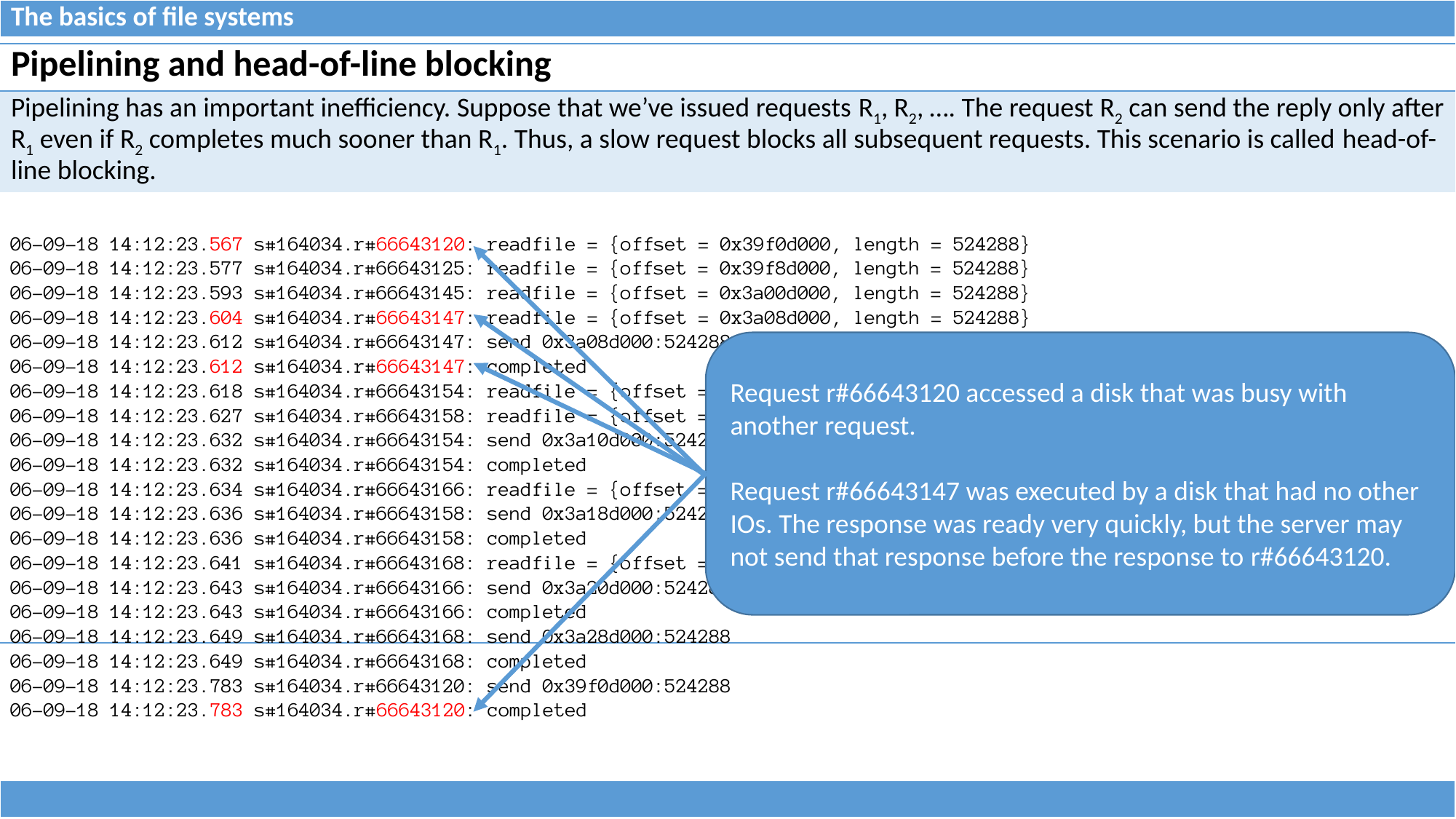

| The basics of file systems |
| --- |
| Pipelining and head-of-line blocking |
| --- |
| Pipelining has an important inefficiency. Suppose that we’ve issued requests R1, R2, …. The request R2 can send the reply only after R1 even if R2 completes much sooner than R1. Thus, a slow request blocks all subsequent requests. This scenario is called head-of-line blocking. |
|  |
06-09-18 14:12:23.567 s#164034.r#66643120: readfile = {offset = 0x39f0d000, length = 524288}
06-09-18 14:12:23.577 s#164034.r#66643125: readfile = {offset = 0x39f8d000, length = 524288}
06-09-18 14:12:23.593 s#164034.r#66643145: readfile = {offset = 0x3a00d000, length = 524288}
06-09-18 14:12:23.604 s#164034.r#66643147: readfile = {offset = 0x3a08d000, length = 524288}
06-09-18 14:12:23.612 s#164034.r#66643147: send 0x3a08d000:524288
06-09-18 14:12:23.612 s#164034.r#66643147: completed
06-09-18 14:12:23.618 s#164034.r#66643154: readfile = {offset = 0x3a10d000, length = 524288}
06-09-18 14:12:23.627 s#164034.r#66643158: readfile = {offset = 0x3a18d000, length = 524288}
06-09-18 14:12:23.632 s#164034.r#66643154: send 0x3a10d000:524288
06-09-18 14:12:23.632 s#164034.r#66643154: completed
06-09-18 14:12:23.634 s#164034.r#66643166: readfile = {offset = 0x3a20d000, length = 524288}
06-09-18 14:12:23.636 s#164034.r#66643158: send 0x3a18d000:524288
06-09-18 14:12:23.636 s#164034.r#66643158: completed
06-09-18 14:12:23.641 s#164034.r#66643168: readfile = {offset = 0x3a28d000, length = 524288}
06-09-18 14:12:23.643 s#164034.r#66643166: send 0x3a20d000:524288
06-09-18 14:12:23.643 s#164034.r#66643166: completed
06-09-18 14:12:23.649 s#164034.r#66643168: send 0x3a28d000:524288
06-09-18 14:12:23.649 s#164034.r#66643168: completed
06-09-18 14:12:23.783 s#164034.r#66643120: send 0x39f0d000:524288
06-09-18 14:12:23.783 s#164034.r#66643120: completed
Request r#66643120 accessed a disk that was busy with another request.

Request r#66643147 was executed by a disk that had no other IOs. The response was ready very quickly, but the server may not send that response before the response to r#66643120.
|  |
| --- |